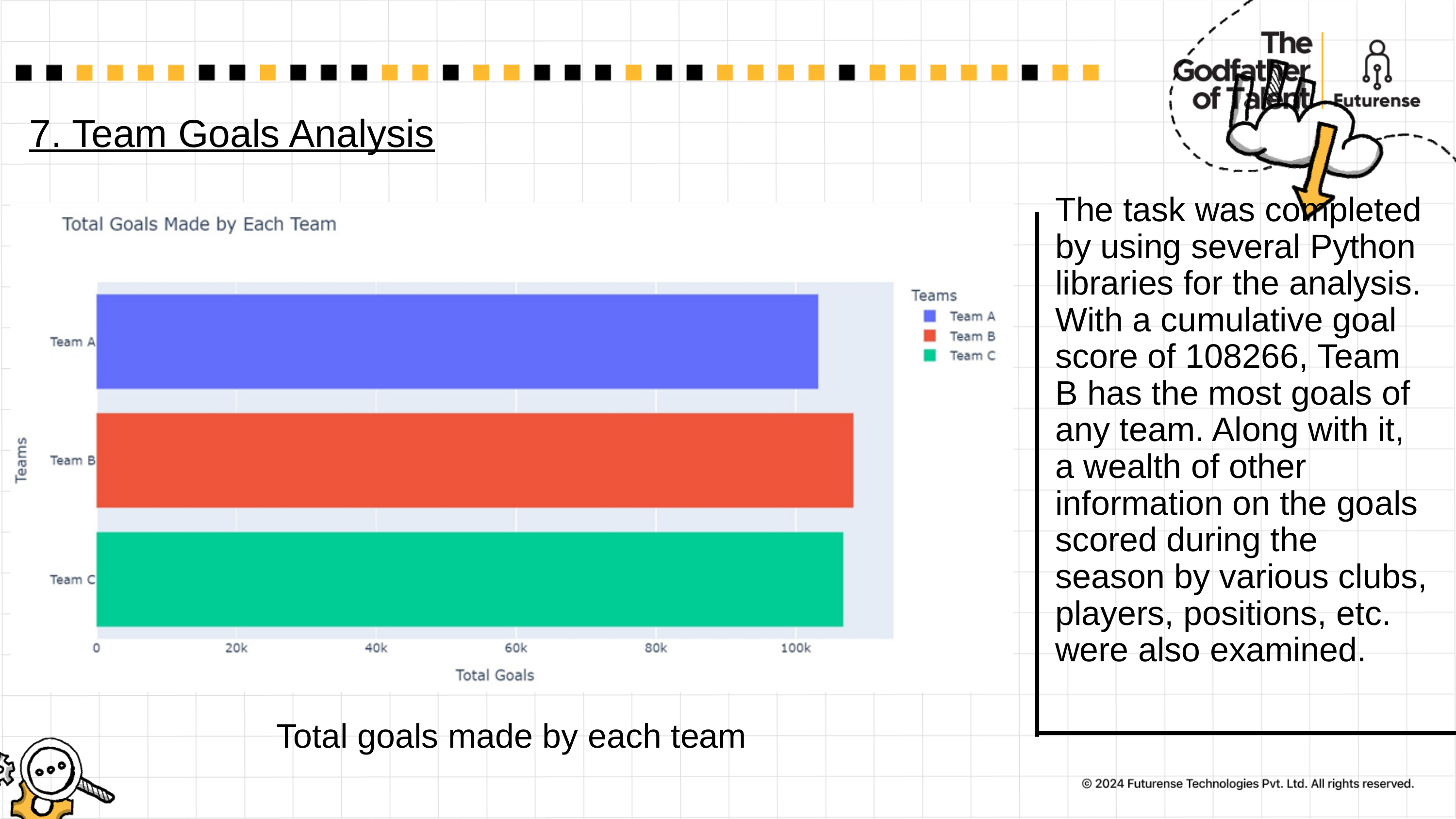

7. Team Goals Analysis
The task was completed by using several Python libraries for the analysis. With a cumulative goal score of 108266, Team B has the most goals of any team. Along with it, a wealth of other information on the goals scored during the season by various clubs, players, positions, etc. were also examined.

Total goals made by each team